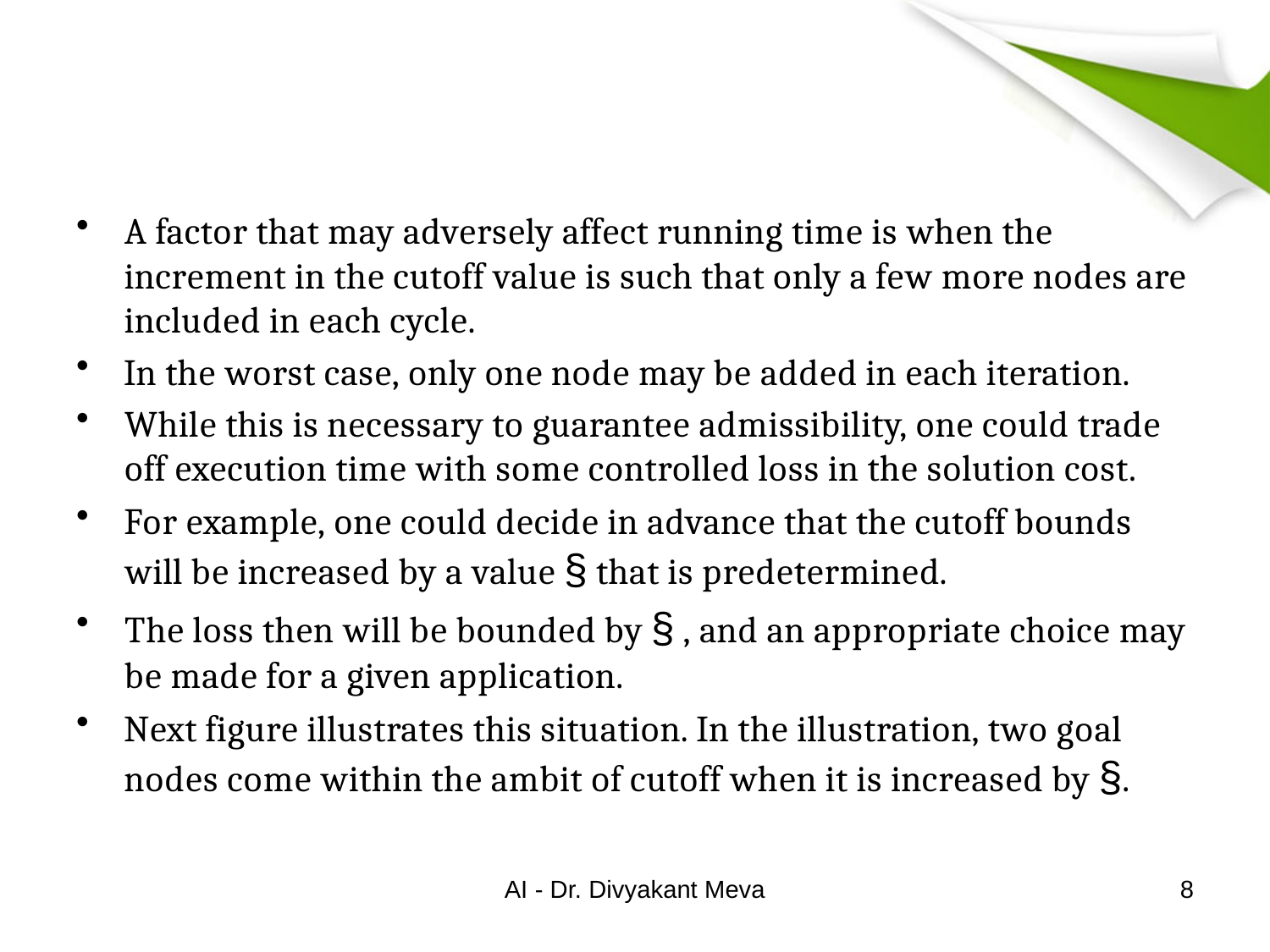

#
A factor that may adversely affect running time is when the increment in the cutoff value is such that only a few more nodes are included in each cycle.
In the worst case, only one node may be added in each iteration.
While this is necessary to guarantee admissibility, one could trade off execution time with some controlled loss in the solution cost.
For example, one could decide in advance that the cutoff bounds will be increased by a value § that is predetermined.
The loss then will be bounded by § , and an appropriate choice may be made for a given application.
Next figure illustrates this situation. In the illustration, two goal nodes come within the ambit of cutoff when it is increased by §.
AI - Dr. Divyakant Meva
8